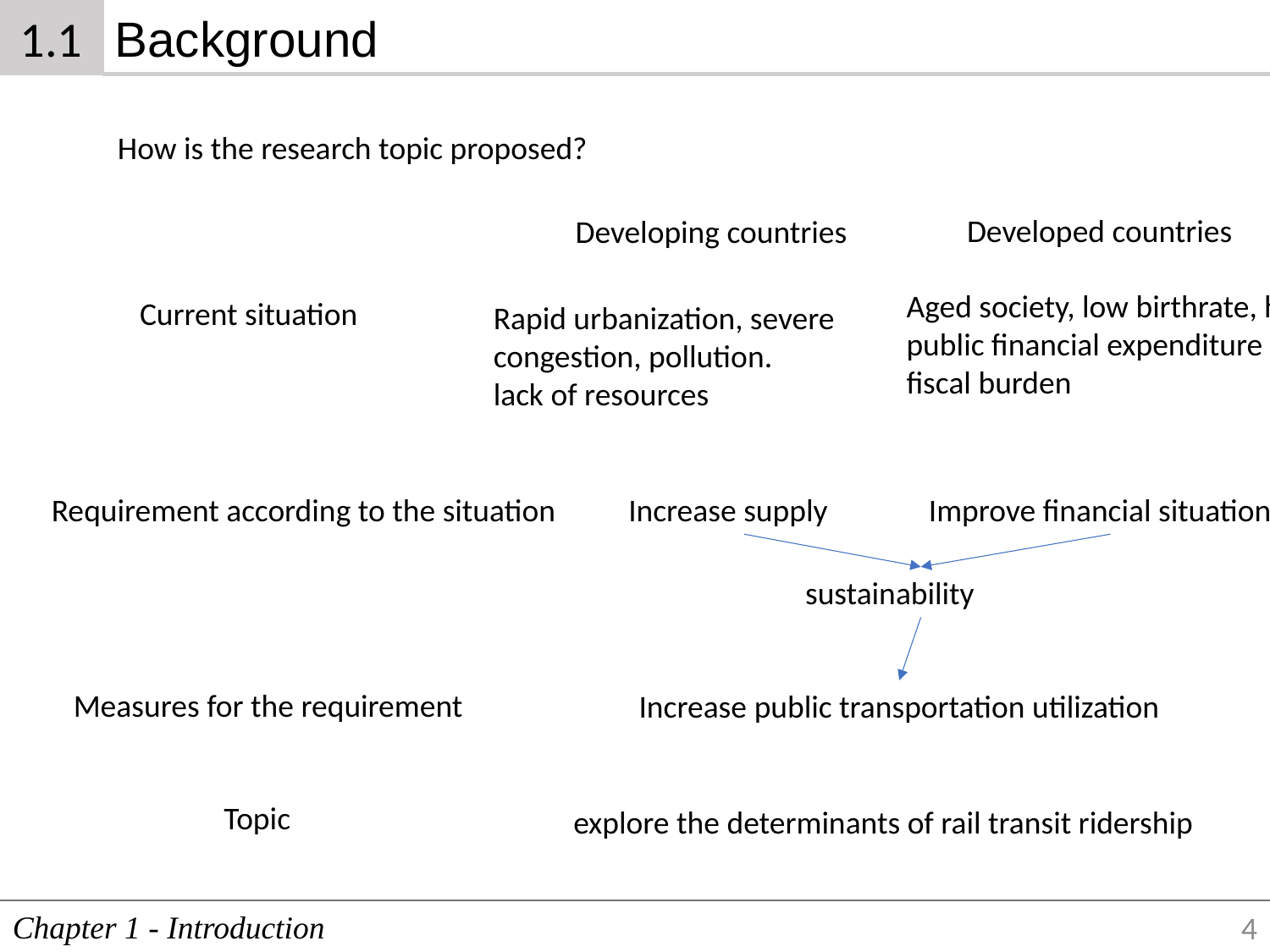

1.1
Background
How is the research topic proposed?
Developed countries
Developing countries
Aged society, low birthrate, high public financial expenditure
fiscal burden
Current situation
Rapid urbanization, severe congestion, pollution.
lack of resources
Increase supply
Improve financial situation
Requirement according to the situation
sustainability
Measures for the requirement
Increase public transportation utilization
Topic
explore the determinants of rail transit ridership
Chapter 1 - Introduction
4